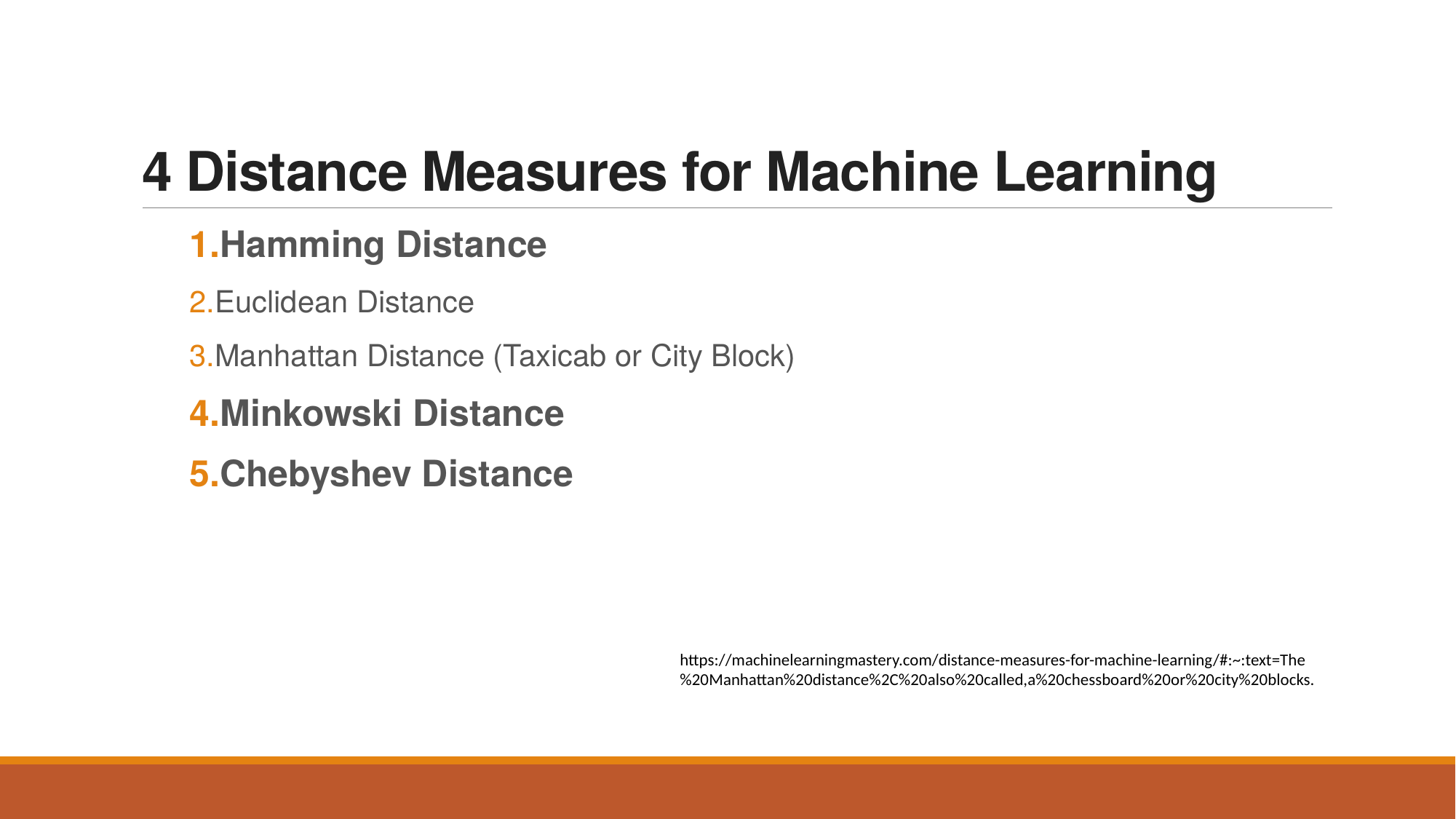

# 4 Distance Measures for Machine Learning
Hamming Distance
Euclidean Distance
Manhattan Distance (Taxicab or City Block)
Minkowski Distance
Chebyshev Distance

https://machinelearningmastery.com/distance-measures-for-machine-learning/#:~:text=The%20Manhattan%20distance%2C%20also%20called,a%20chessboard%20or%20city%20blocks.